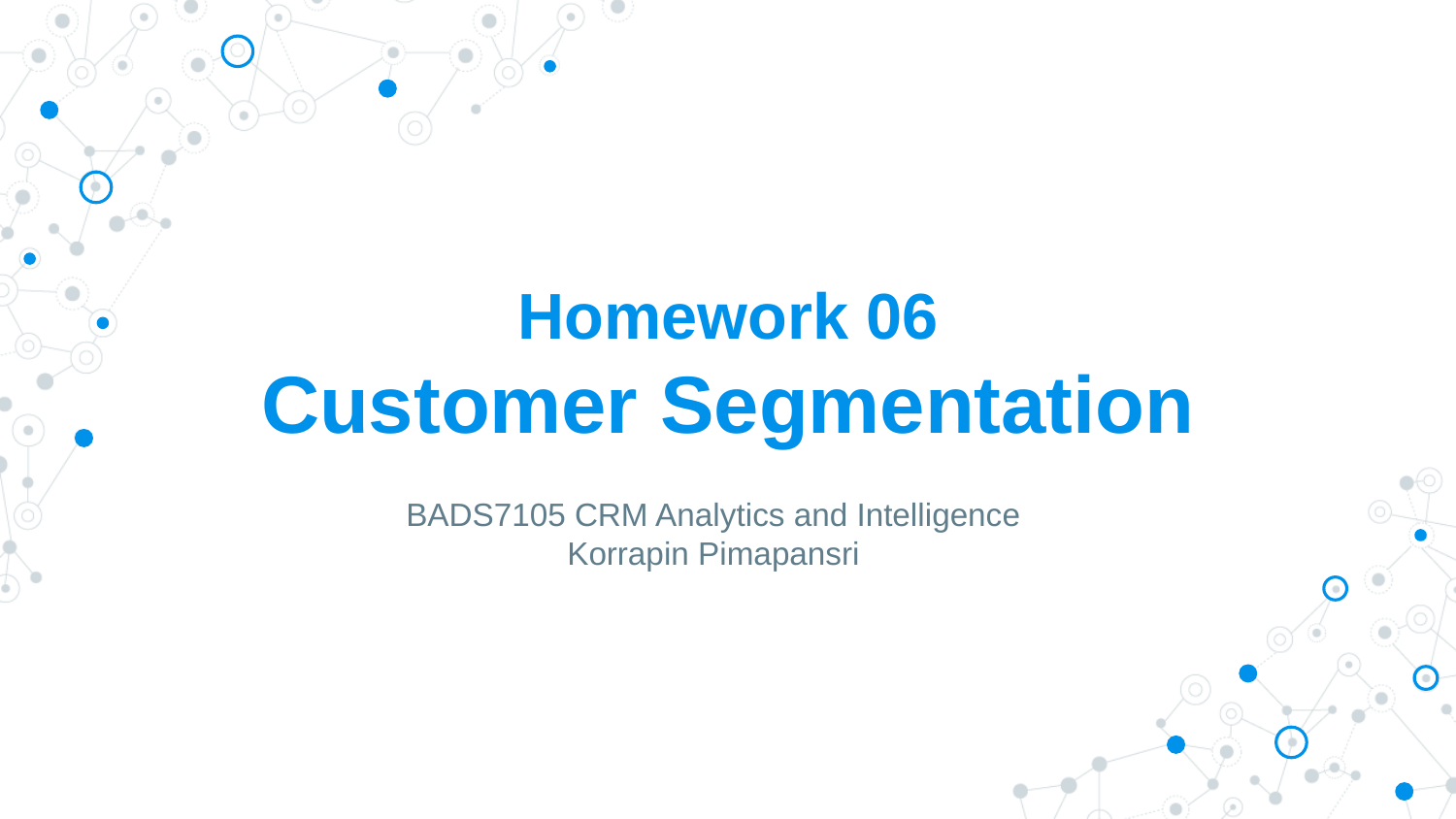

# Homework 06 Customer Segmentation
BADS7105 CRM Analytics and Intelligence
Korrapin Pimapansri